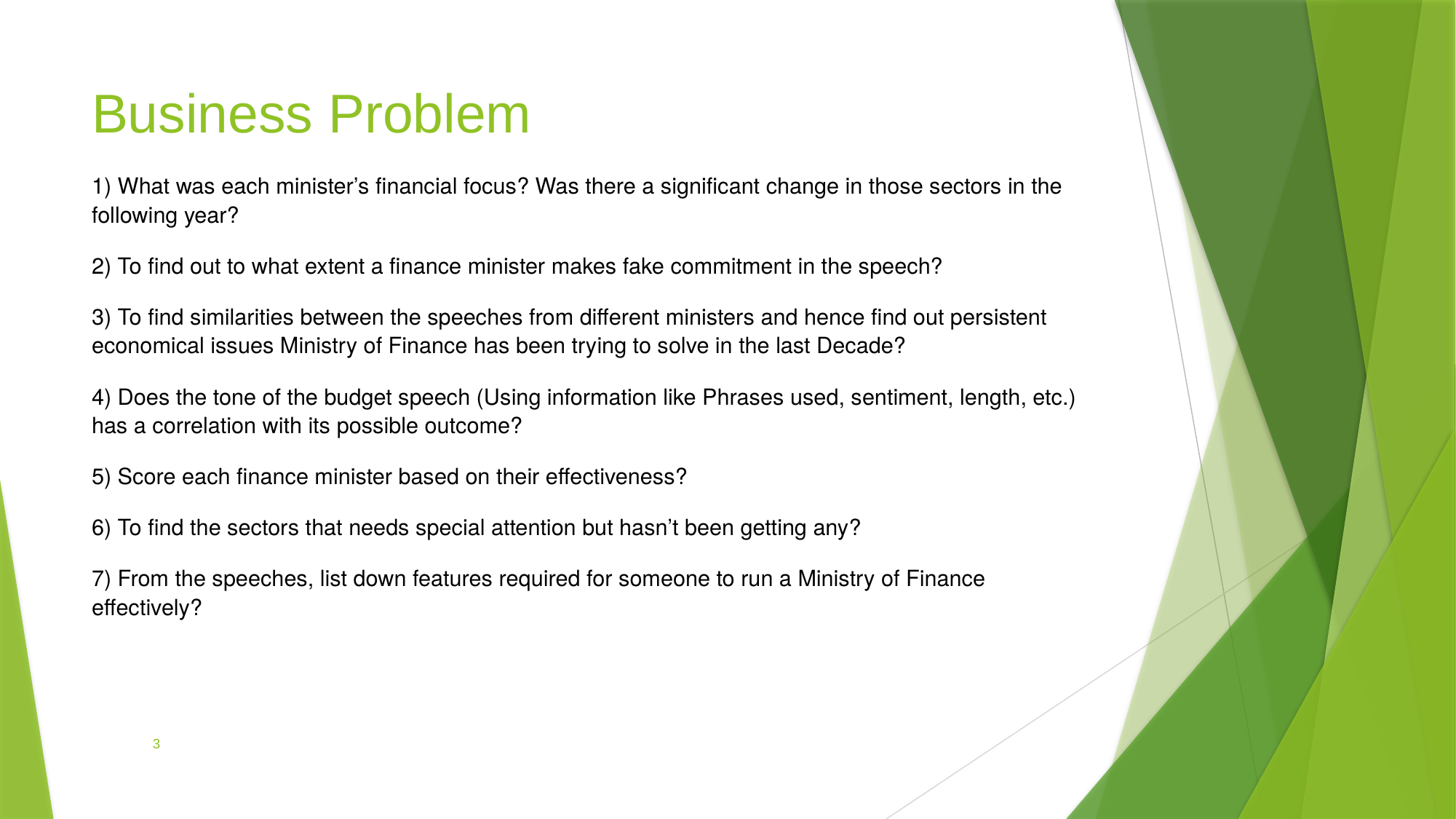

# Business Problem
1) What was each minister’s financial focus? Was there a significant change in those sectors in the following year?
2) To find out to what extent a finance minister makes fake commitment in the speech?
3) To find similarities between the speeches from different ministers and hence find out persistent economical issues Ministry of Finance has been trying to solve in the last Decade?
4) Does the tone of the budget speech (Using information like Phrases used, sentiment, length, etc.) has a correlation with its possible outcome?
5) Score each finance minister based on their effectiveness?
6) To find the sectors that needs special attention but hasn’t been getting any?
7) From the speeches, list down features required for someone to run a Ministry of Finance effectively?

3